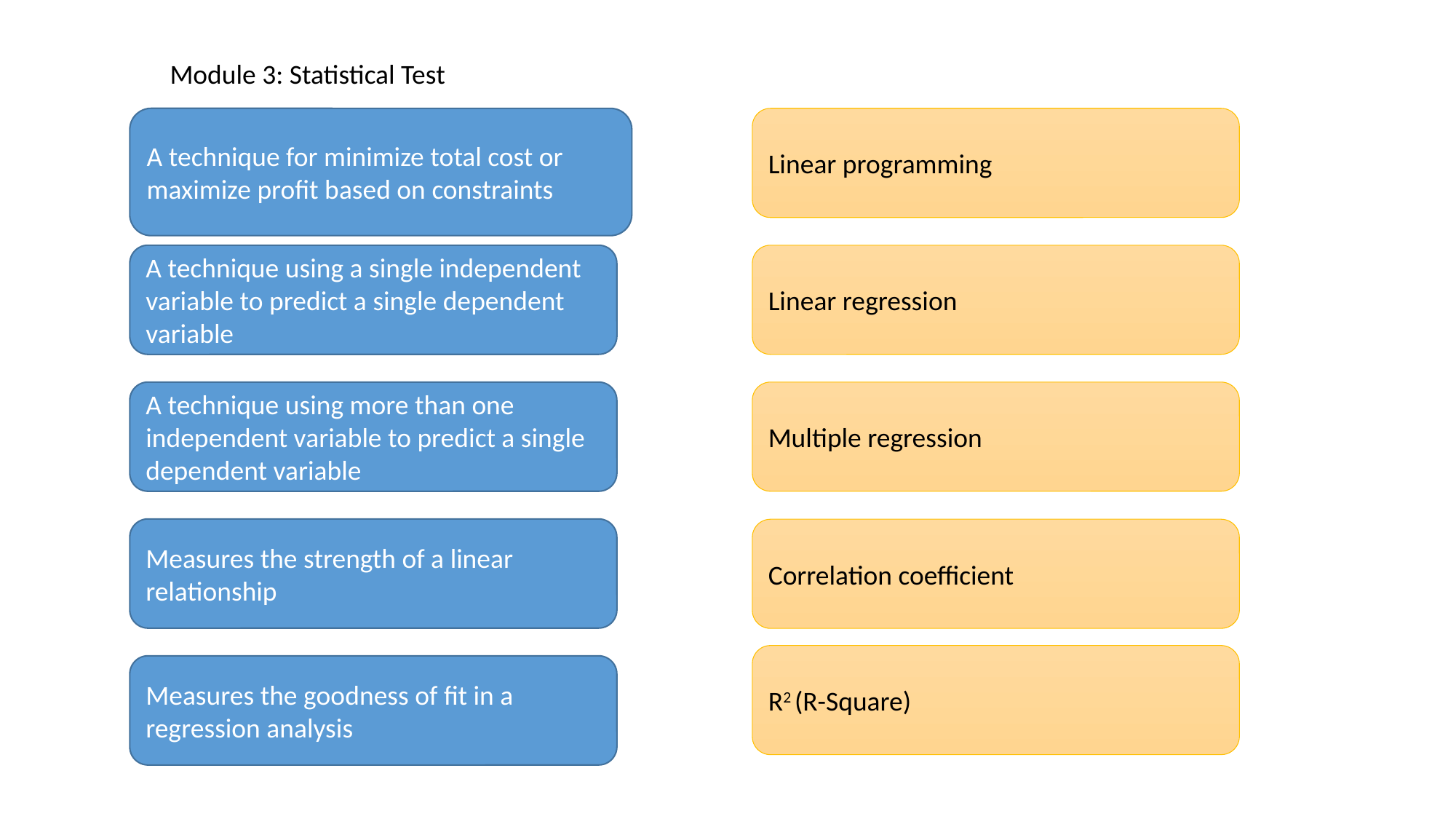

Module 3: Statistical Test
A technique for minimize total cost or maximize profit based on constraints
Linear programming
A technique using a single independent variable to predict a single dependent variable
Linear regression
A technique using more than one independent variable to predict a single dependent variable
Multiple regression
Measures the strength of a linear relationship
Correlation coefficient
R2 (R-Square)
Measures the goodness of fit in a regression analysis